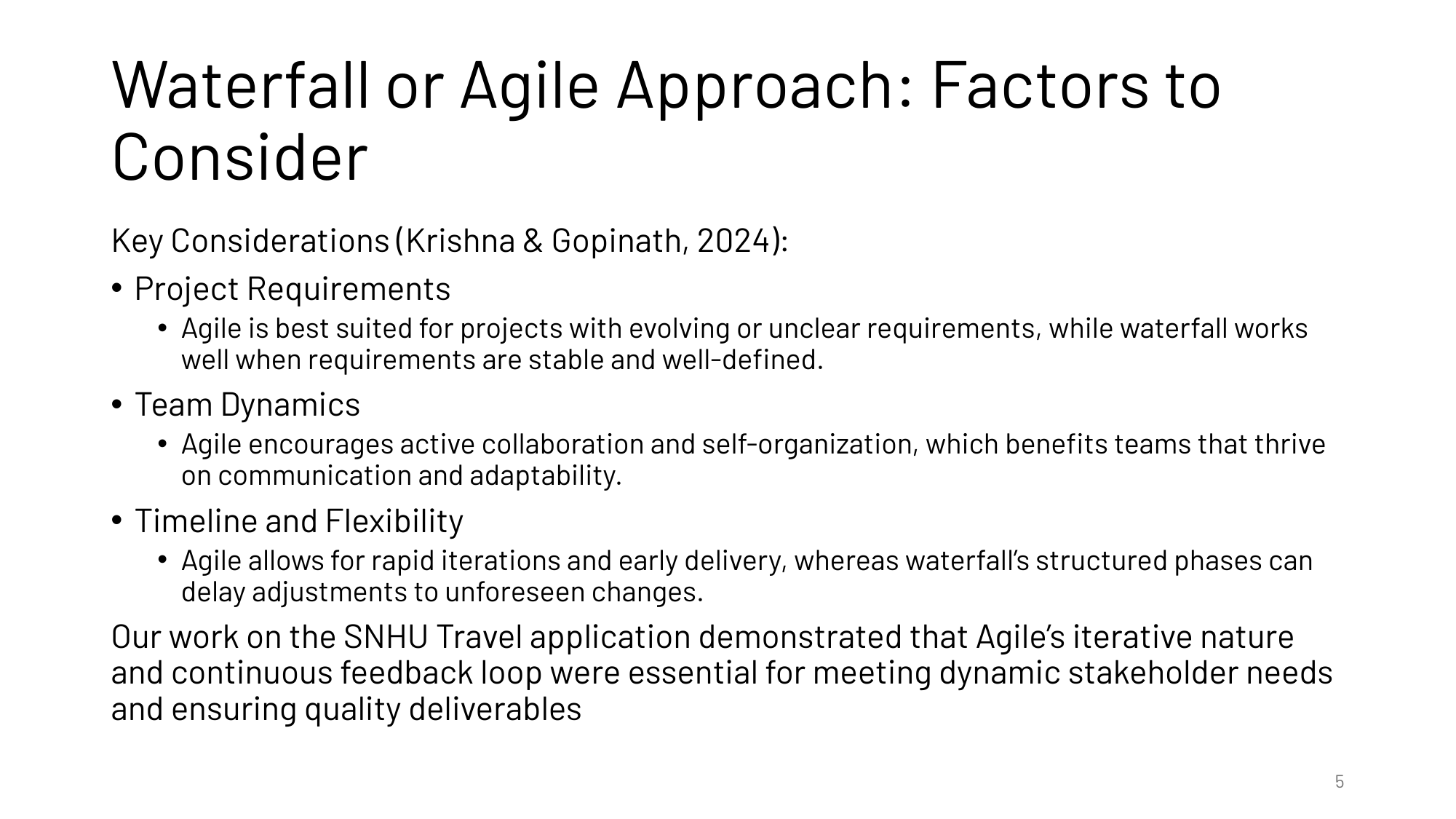

# Waterfall or Agile Approach: Factors to Consider
Key Considerations (Krishna & Gopinath, 2024):
Project Requirements
Agile is best suited for projects with evolving or unclear requirements, while waterfall works well when requirements are stable and well-defined.
Team Dynamics
Agile encourages active collaboration and self-organization, which benefits teams that thrive on communication and adaptability.
Timeline and Flexibility
Agile allows for rapid iterations and early delivery, whereas waterfall’s structured phases can delay adjustments to unforeseen changes.
Our work on the SNHU Travel application demonstrated that Agile’s iterative nature and continuous feedback loop were essential for meeting dynamic stakeholder needs and ensuring quality deliverables
5